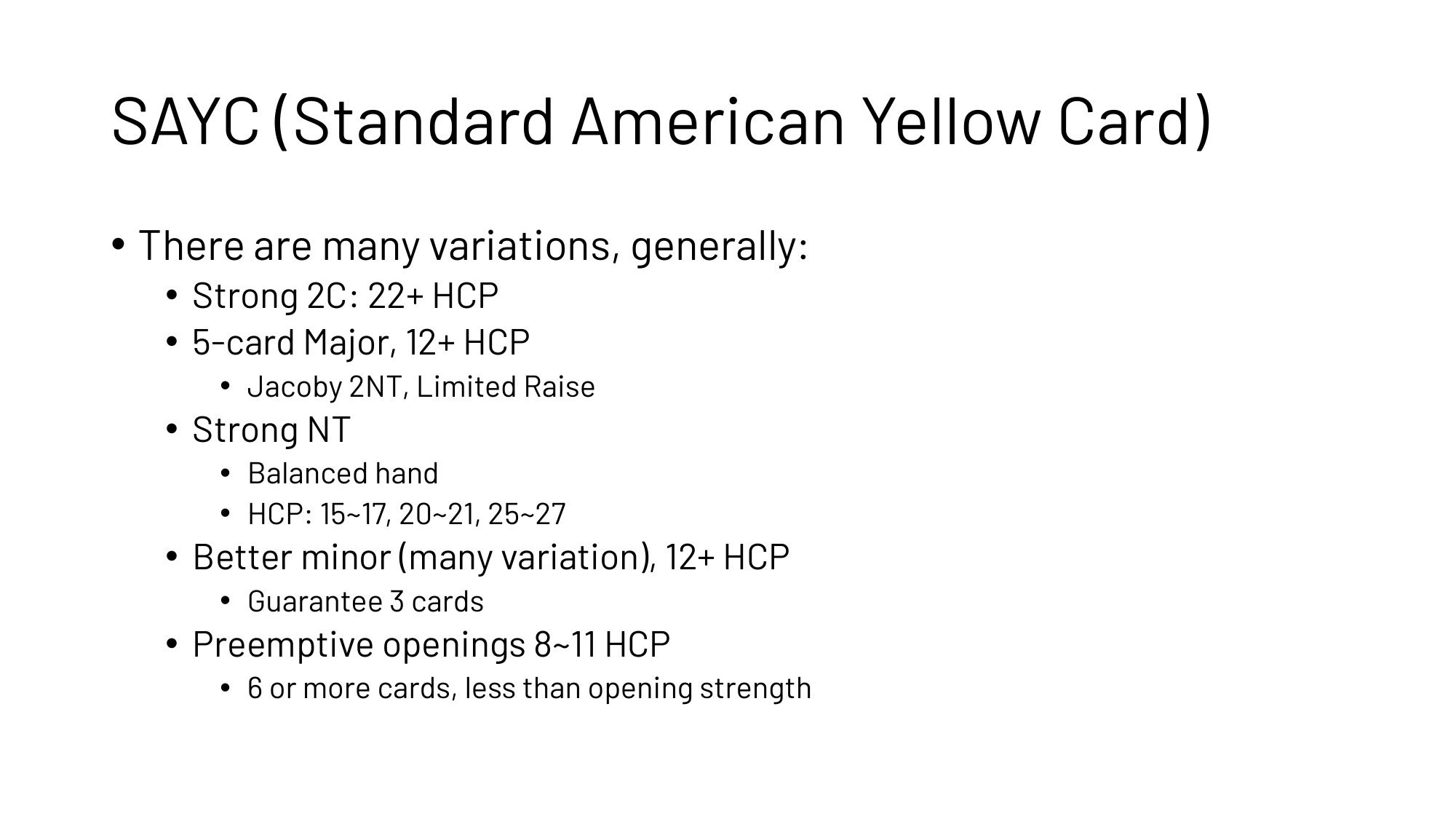

# SAYC (Standard American Yellow Card)
There are many variations, generally:
Strong 2C: 22+ HCP
5-card Major, 12+ HCP
Jacoby 2NT, Limited Raise
Strong NT
Balanced hand
HCP: 15~17, 20~21, 25~27
Better minor (many variation), 12+ HCP
Guarantee 3 cards
Preemptive openings 8~11 HCP
6 or more cards, less than opening strength